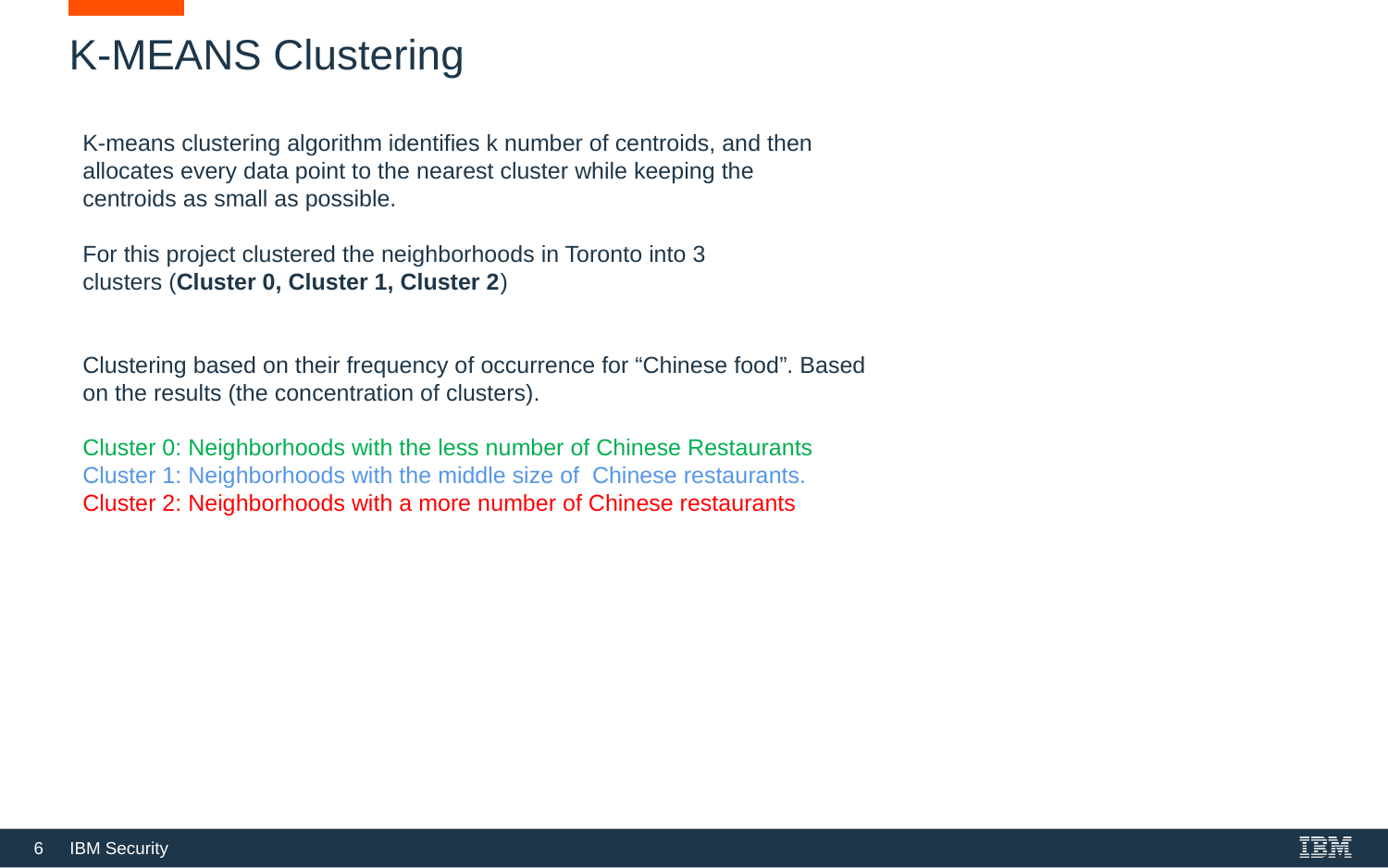

# K-MEANS Clustering
K-means clustering algorithm identifies k number of centroids, and then
allocates every data point to the nearest cluster while keeping the
centroids as small as possible.

For this project clustered the neighborhoods in Toronto into 3
clusters (Cluster 0, Cluster 1, Cluster 2)

Clustering based on their frequency of occurrence for “Chinese food”. Based
on the results (the concentration of clusters).

Cluster 0: Neighborhoods with the less number of Chinese Restaurants
Cluster 1: Neighborhoods with the middle size of  Chinese restaurants.
Cluster 2: Neighborhoods with a more number of Chinese restaurants